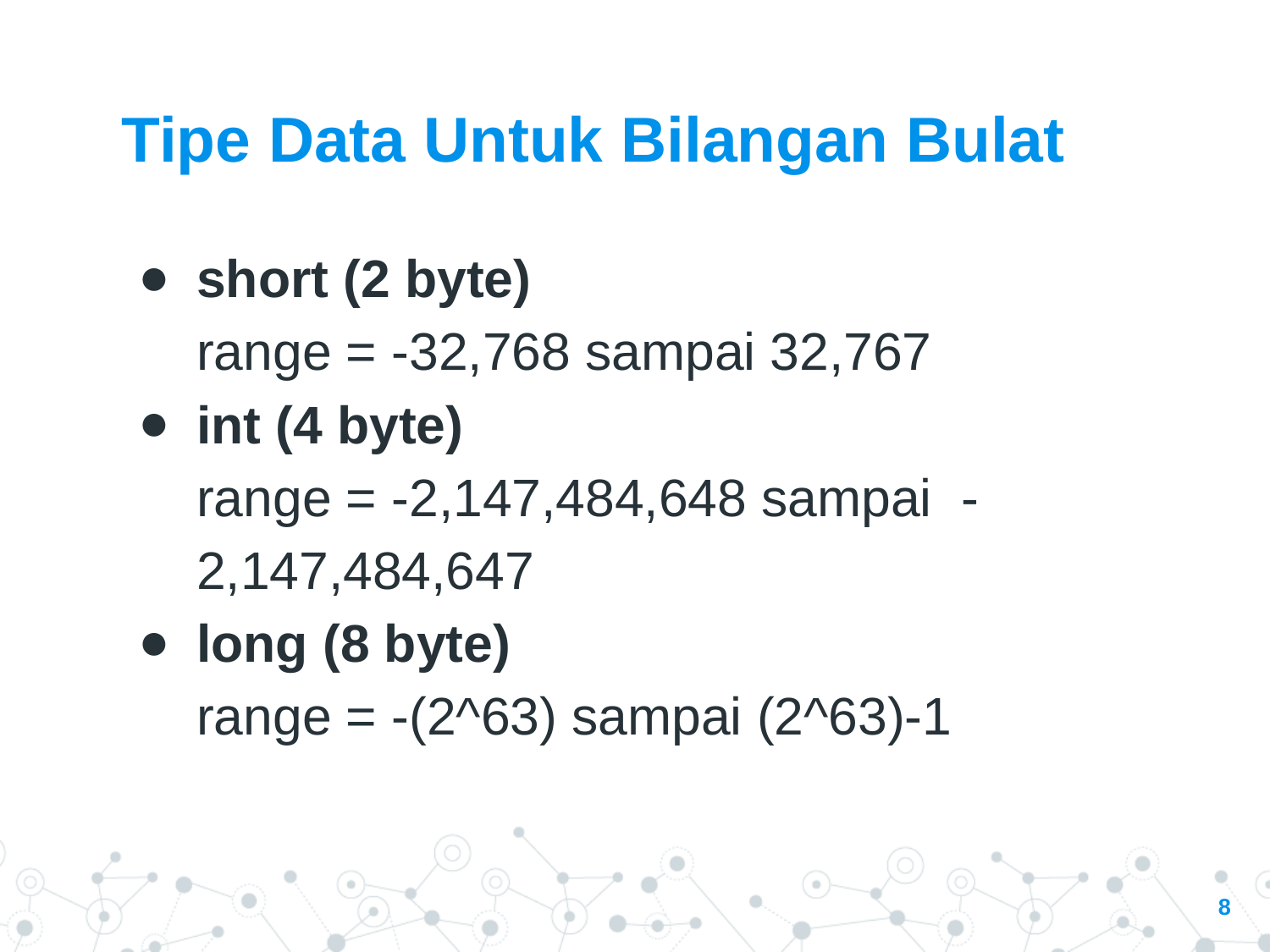

Tipe Data Untuk Bilangan Bulat
short (2 byte)
range = -32,768 sampai 32,767
int (4 byte)
range = -2,147,484,648 sampai  -2,147,484,647
long (8 byte)
range = -(2^63) sampai (2^63)-1
8